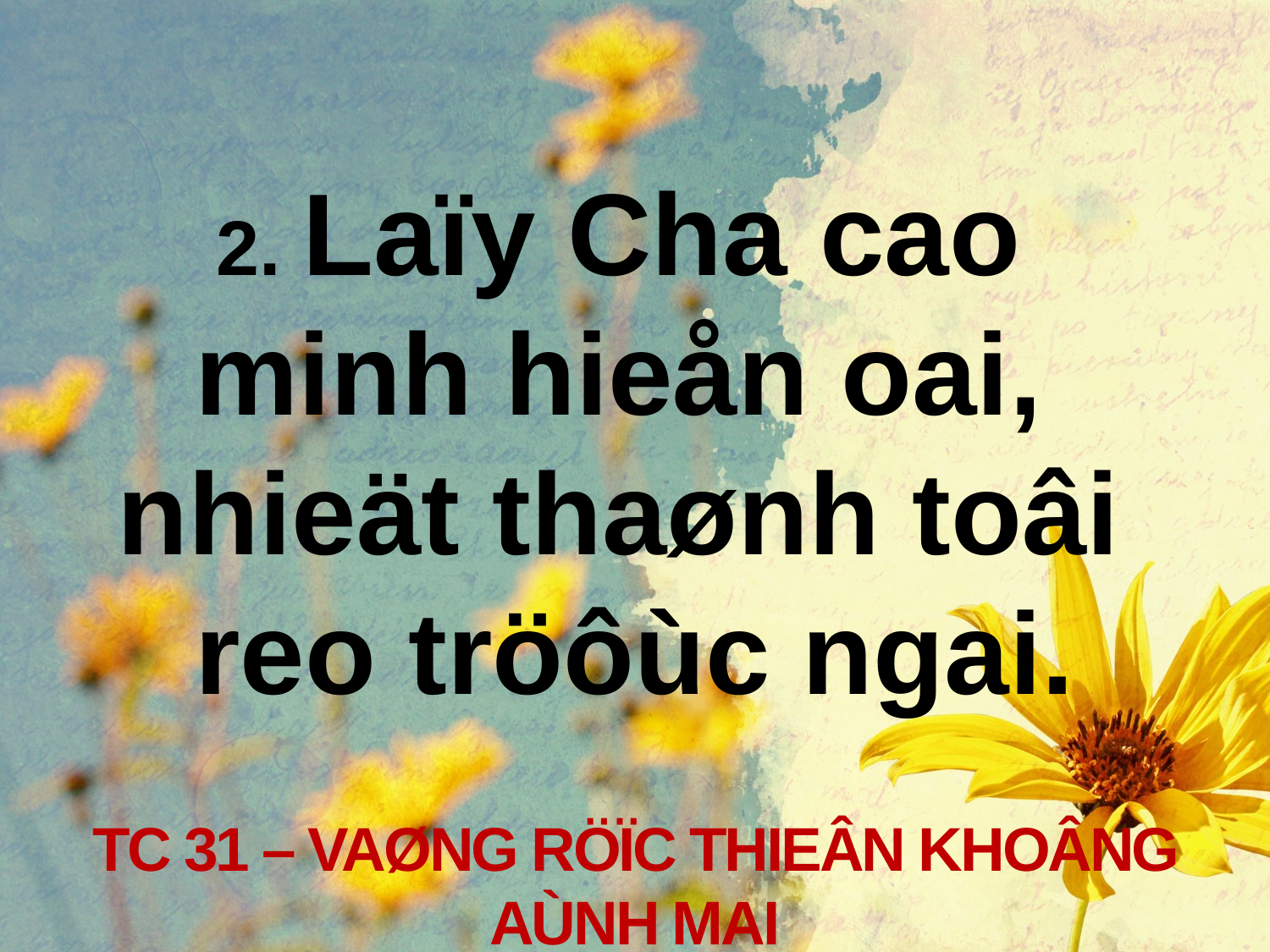

2. Laïy Cha cao
minh hieån oai,
nhieät thaønh toâi
reo tröôùc ngai.
TC 31 – VAØNG RÖÏC THIEÂN KHOÂNG AÙNH MAI